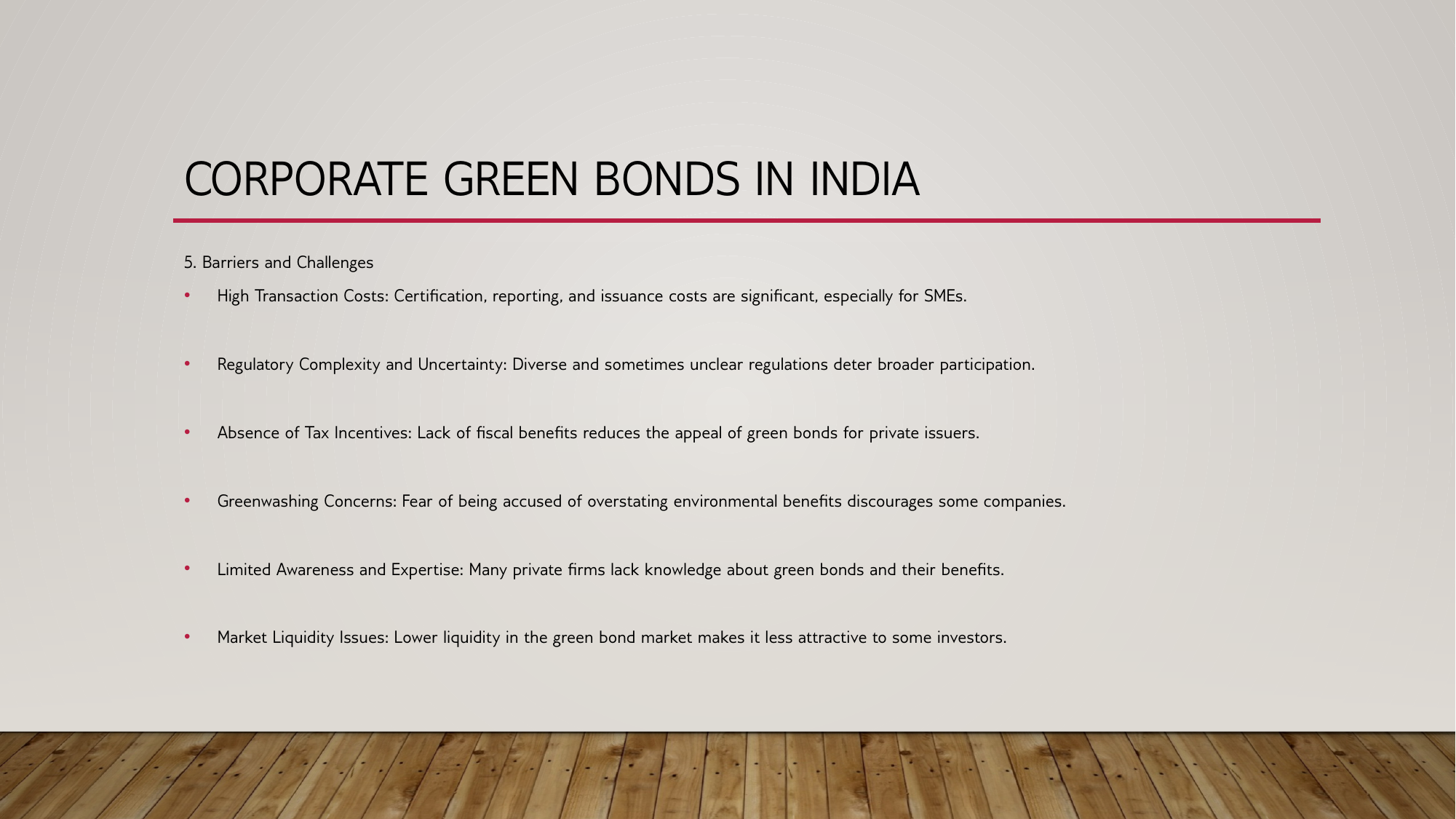

# corporate green bonds in india
5. Barriers and Challenges
High Transaction Costs: Certification, reporting, and issuance costs are significant, especially for SMEs.

Regulatory Complexity and Uncertainty: Diverse and sometimes unclear regulations deter broader participation.

Absence of Tax Incentives: Lack of fiscal benefits reduces the appeal of green bonds for private issuers.

Greenwashing Concerns: Fear of being accused of overstating environmental benefits discourages some companies.

Limited Awareness and Expertise: Many private firms lack knowledge about green bonds and their benefits.

Market Liquidity Issues: Lower liquidity in the green bond market makes it less attractive to some investors.